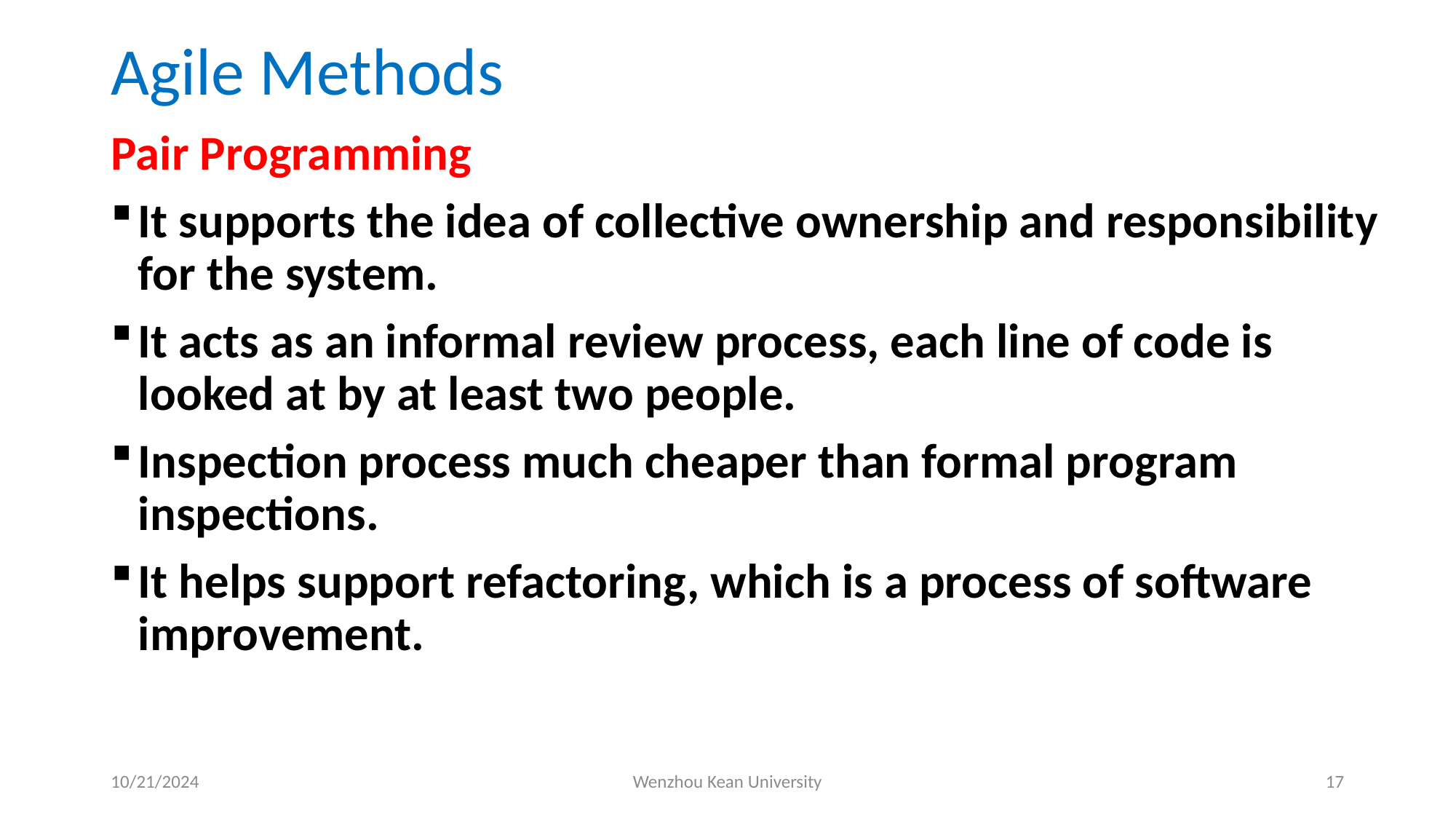

# Agile Methods
Pair Programming
It supports the idea of collective ownership and responsibility for the system.
It acts as an informal review process, each line of code is looked at by at least two people.
Inspection process much cheaper than formal program inspections.
It helps support refactoring, which is a process of software improvement.

10/21/2024
Wenzhou Kean University
17